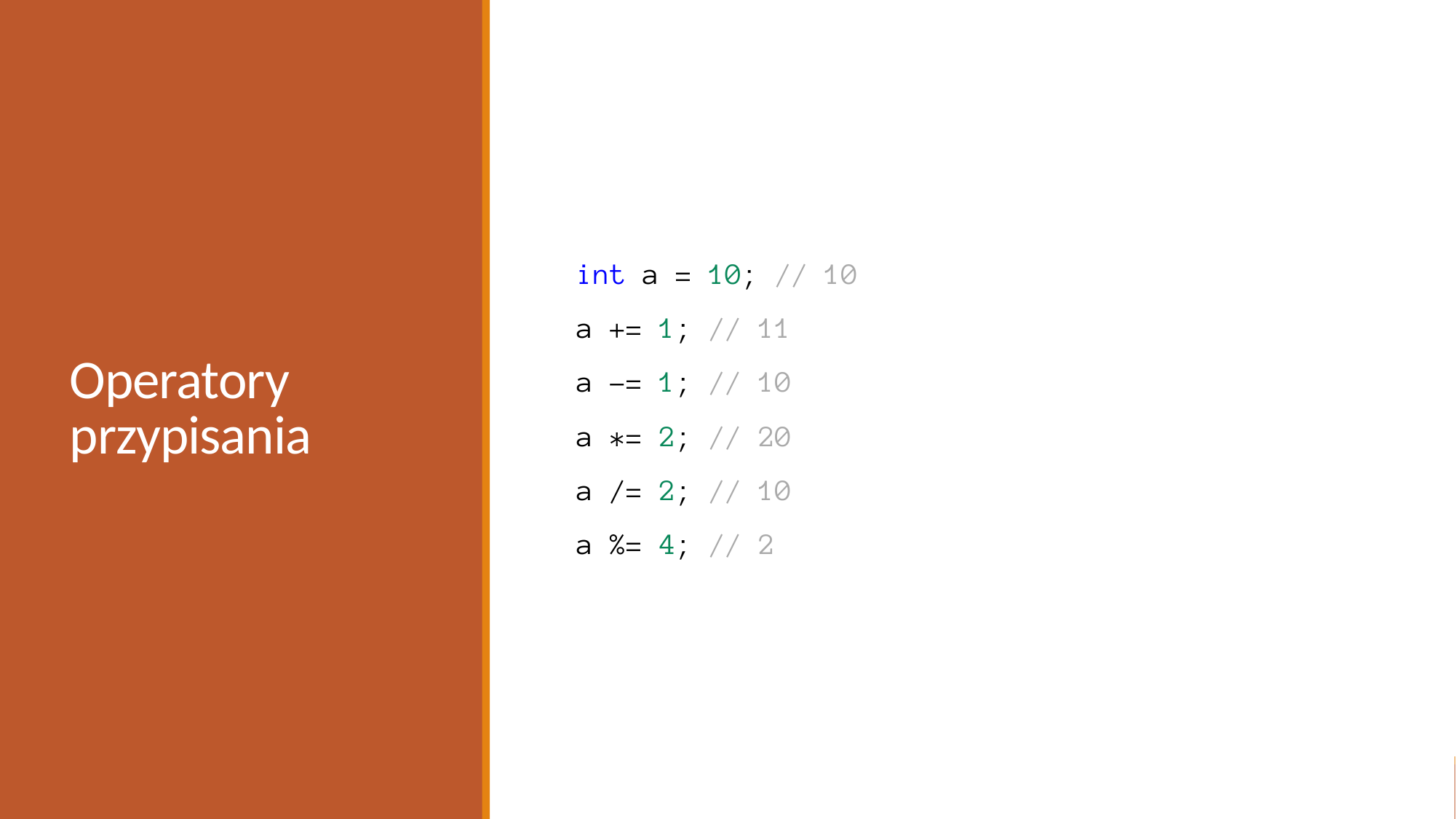

# Operatory przypisania
int a = 10; // 10
a += 1; // 11
a -= 1; // 10
a *= 2; // 20
a /= 2; // 10
a %= 4; // 2